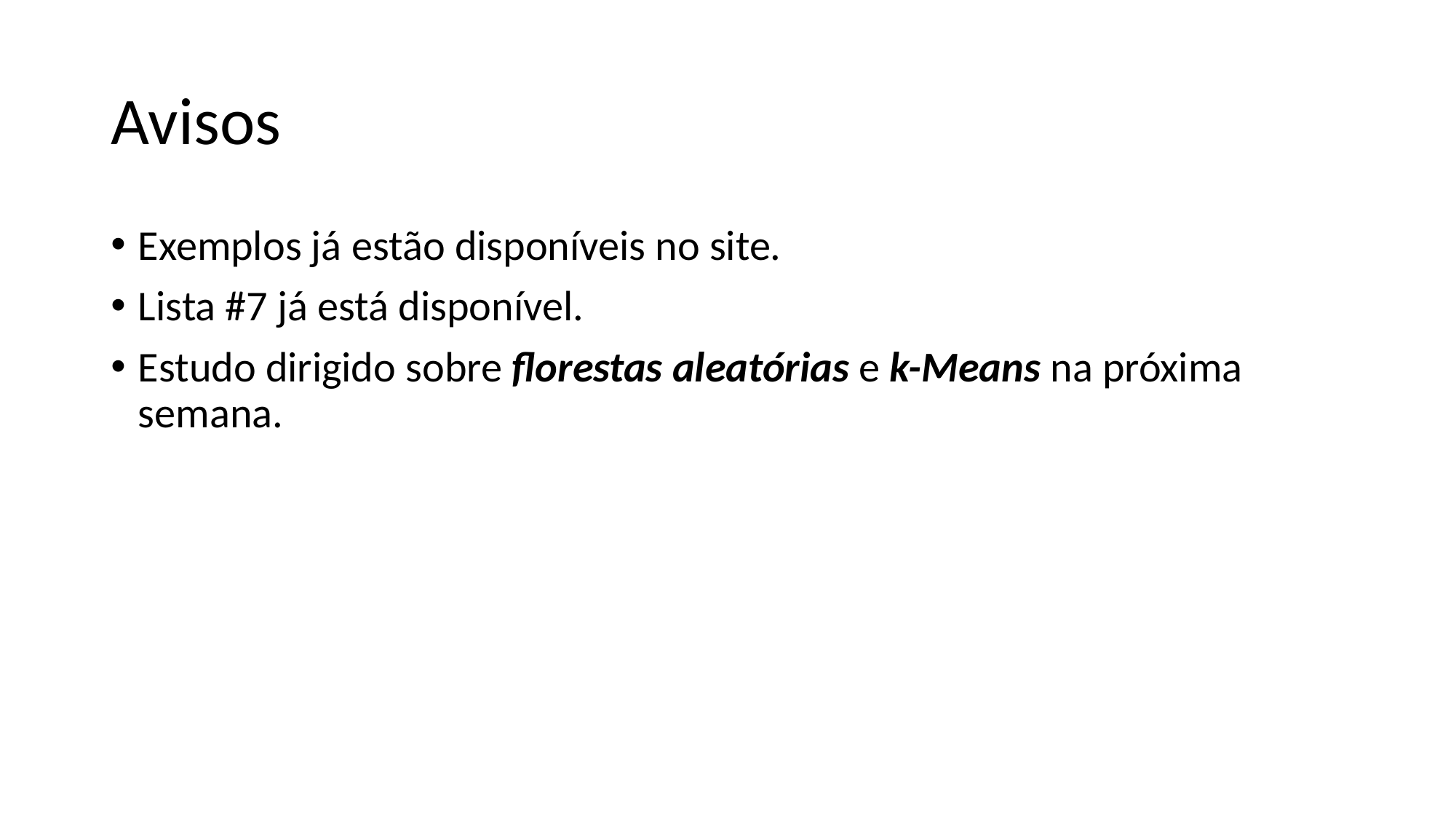

# Avisos
Exemplos já estão disponíveis no site.
Lista #7 já está disponível.
Estudo dirigido sobre florestas aleatórias e k-Means na próxima semana.